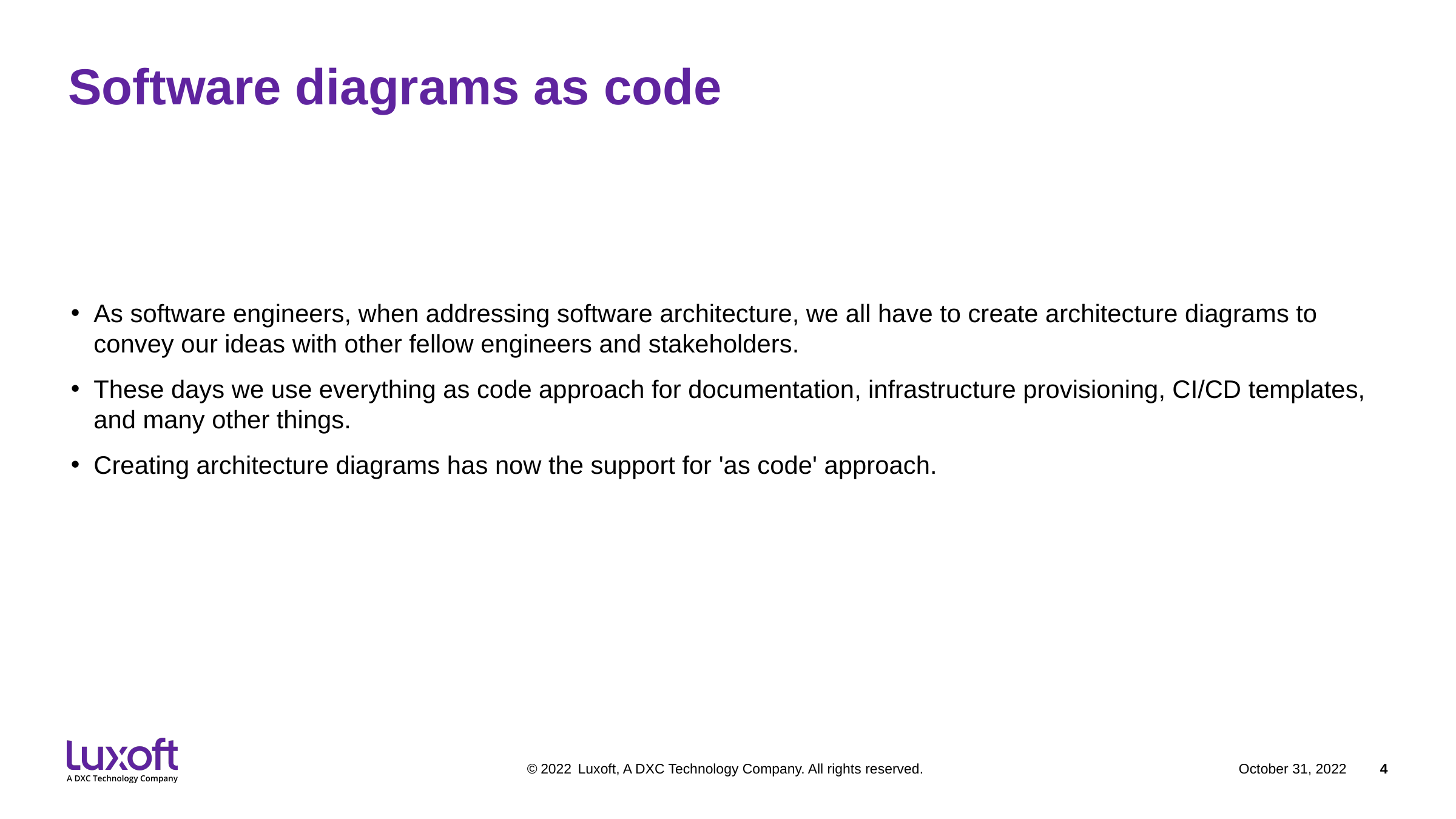

Software diagrams as code

As software engineers, when addressing software architecture, we all have to create architecture diagrams to convey our ideas with other fellow engineers and stakeholders.
These days we use everything as code approach for documentation, infrastructure provisioning, CI/CD templates, and many other things.
Creating architecture diagrams has now the support for 'as code' approach.